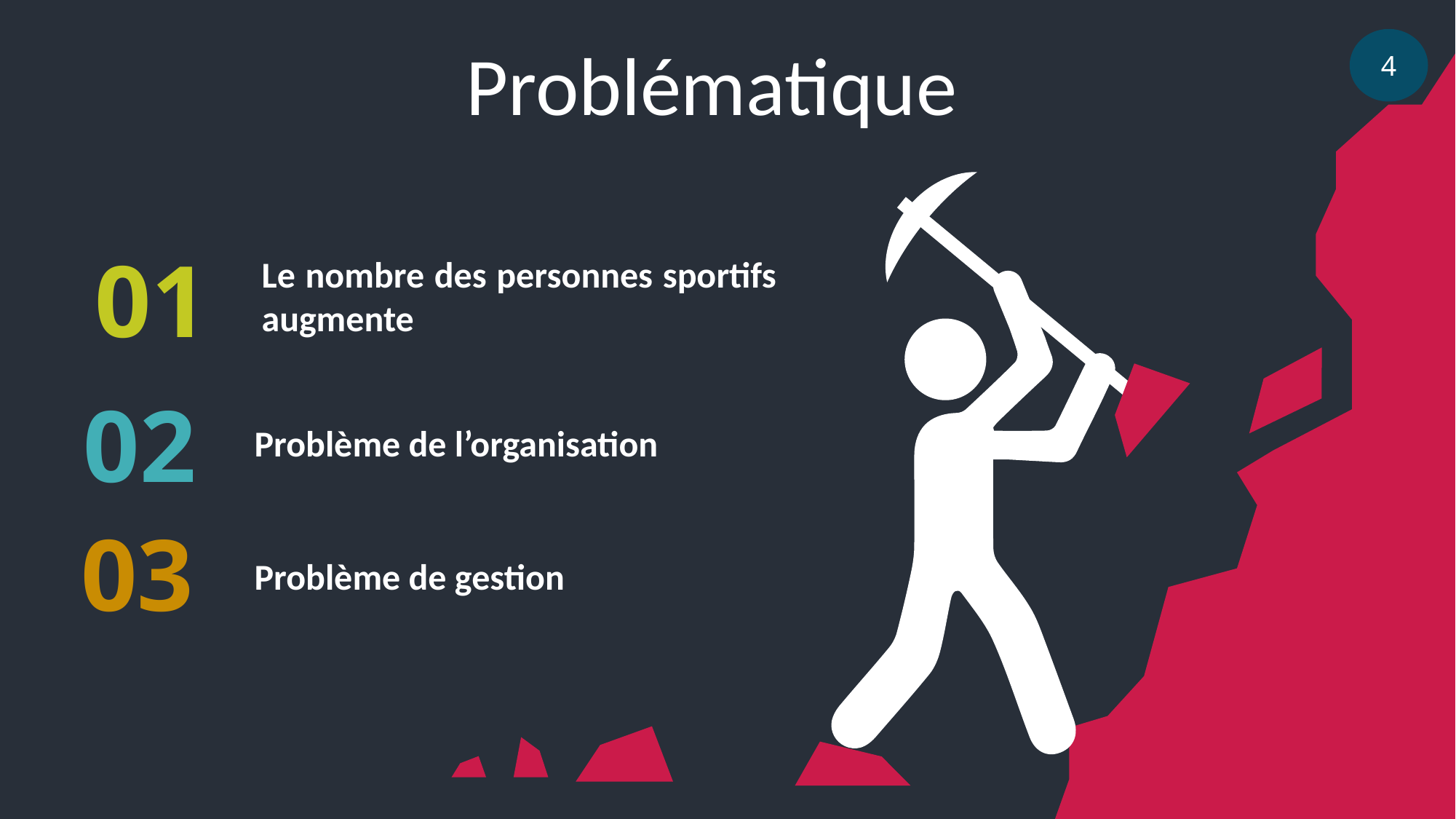

Problématique
4

01
Le nombre des personnes sportifs augmente

02
Problème de l’organisation

03
Problème de gestion